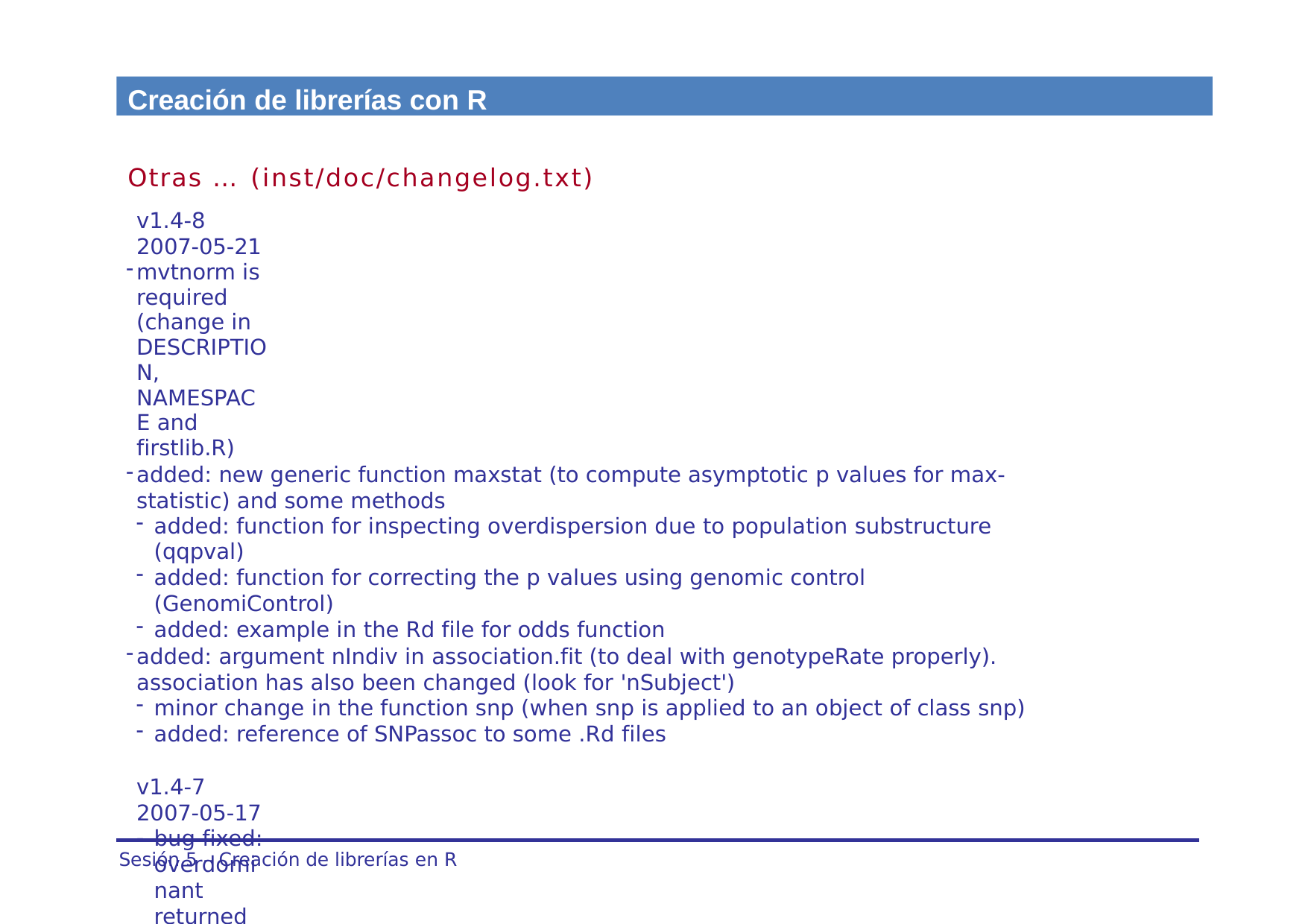

Creación de librerías con R
Otras … (inst/doc/changelog.txt)
v1.4-8  2007-05-21
mvtnorm is required (change in DESCRIPTION, NAMESPACE and firstlib.R)
added: new generic function maxstat (to compute asymptotic p values for max-  statistic) and some methods
added: function for inspecting overdispersion due to population substructure (qqpval)
added: function for correcting the p values using genomic control (GenomiControl)
added: example in the Rd file for odds function
added: argument nIndiv in association.fit (to deal with genotypeRate properly).  association has also been changed (look for 'nSubject')
minor change in the function snp (when snp is applied to an object of class snp)
added: reference of SNPassoc to some .Rd files

v1.4-7  2007-05-17
bug fixed: overdominant returned wrong levels (thanks to Nicholas Orr)

2007-05-02
bug fixed: [<-.setupSNP  added any variable as new SNP, but could be a covariate
bug fixed: odds returns NA for monomorphic SNPs
bug fixed: association.fit detected monomorphic SNPs that were not so

...

Sesión 5 – Creación de librerías en R